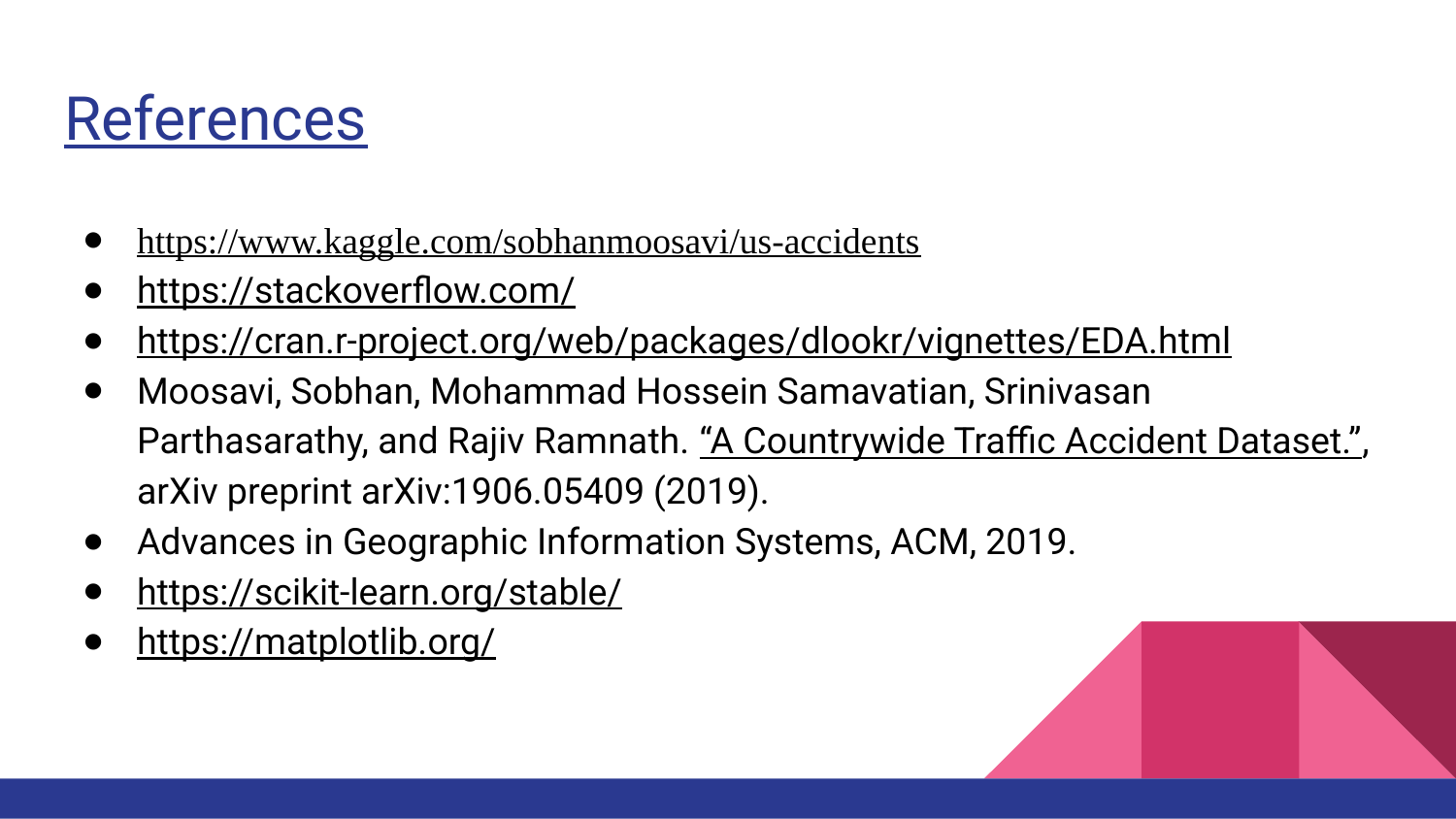

# References
https://www.kaggle.com/sobhanmoosavi/us-accidents
https://stackoverflow.com/
https://cran.r-project.org/web/packages/dlookr/vignettes/EDA.html
Moosavi, Sobhan, Mohammad Hossein Samavatian, Srinivasan Parthasarathy, and Rajiv Ramnath. “A Countrywide Traffic Accident Dataset.”, arXiv preprint arXiv:1906.05409 (2019).
Advances in Geographic Information Systems, ACM, 2019.
https://scikit-learn.org/stable/
https://matplotlib.org/